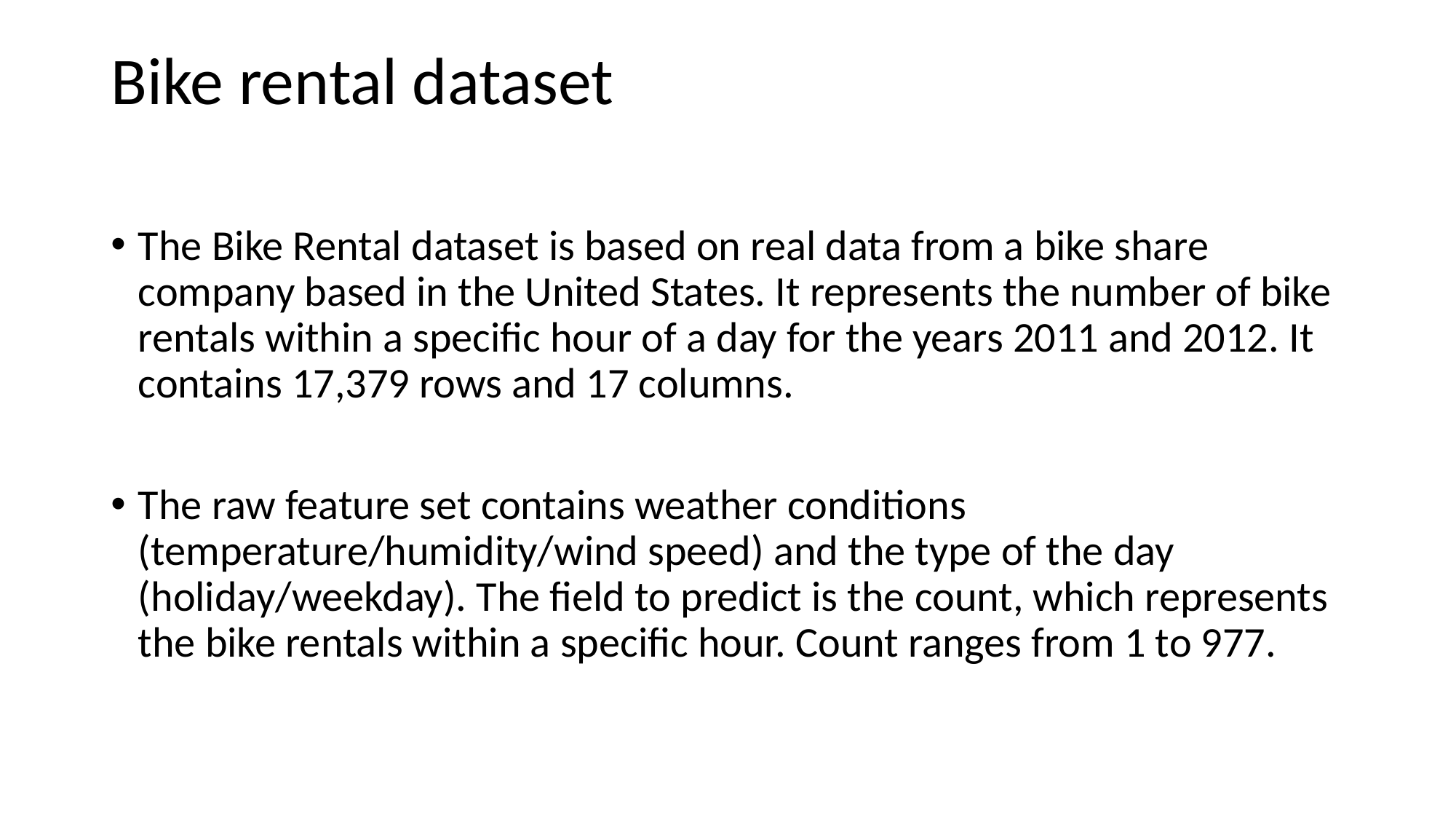

# Bike rental dataset
The Bike Rental dataset is based on real data from a bike share company based in the United States. It represents the number of bike rentals within a specific hour of a day for the years 2011 and 2012. It contains 17,379 rows and 17 columns.

The raw feature set contains weather conditions (temperature/humidity/wind speed) and the type of the day (holiday/weekday). The field to predict is the count, which represents the bike rentals within a specific hour. Count ranges from 1 to 977.